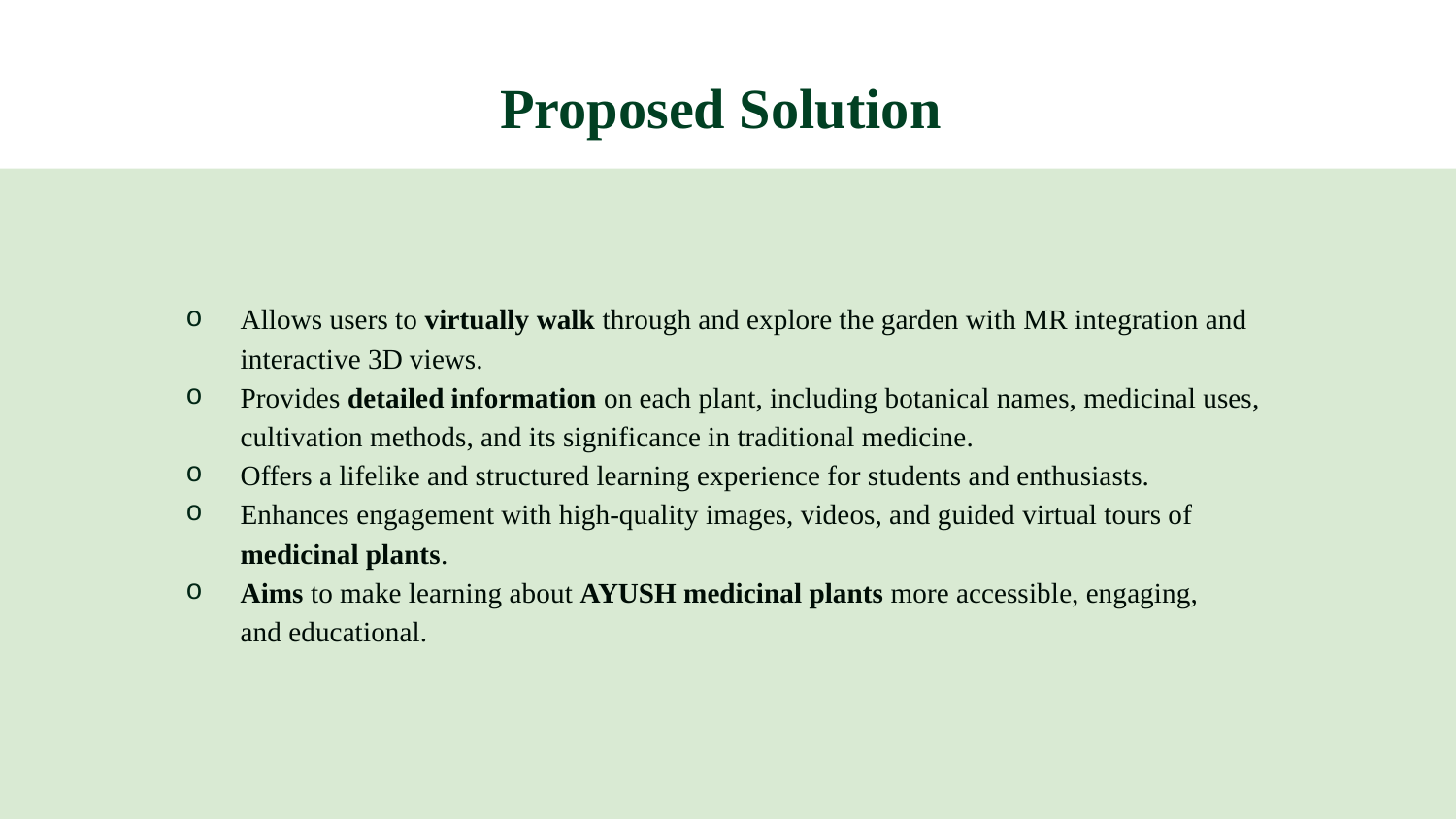

# Proposed Solution
Allows users to virtually walk through and explore the garden with MR integration and interactive 3D views.
Provides detailed information on each plant, including botanical names, medicinal uses, cultivation methods, and its significance in traditional medicine.
Offers a lifelike and structured learning experience for students and enthusiasts.
Enhances engagement with high-quality images, videos, and guided virtual tours of medicinal plants.
Aims to make learning about AYUSH medicinal plants more accessible, engaging, and educational.